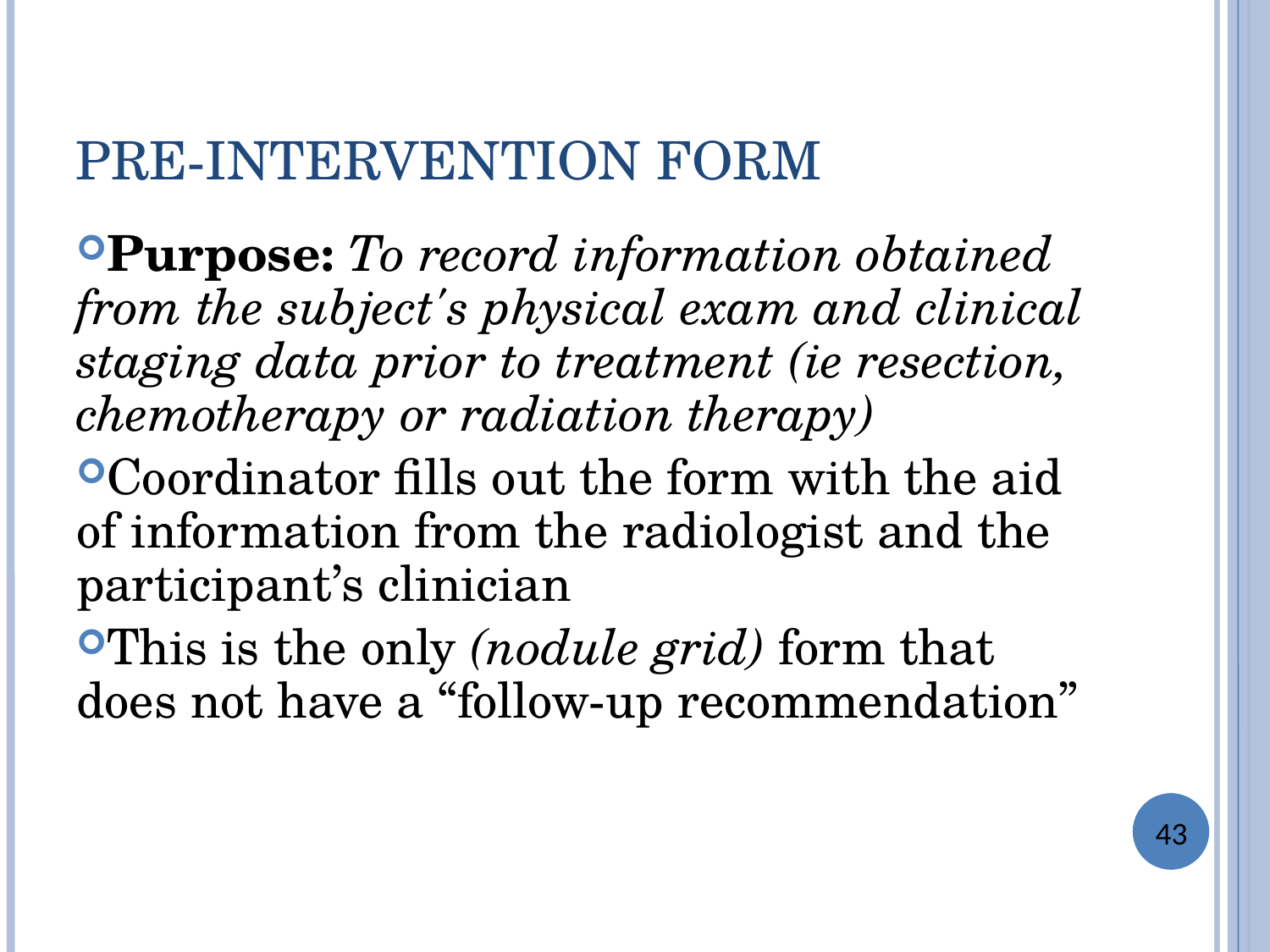

PRE-INTERVENTION FORM
Purpose: To record information obtained from the subject's physical exam and clinical staging data prior to treatment (ie resection, chemotherapy or radiation therapy)
Coordinator fills out the form with the aid of information from the radiologist and the participant’s clinician
This is the only (nodule grid) form that does not have a “follow-up recommendation”

43